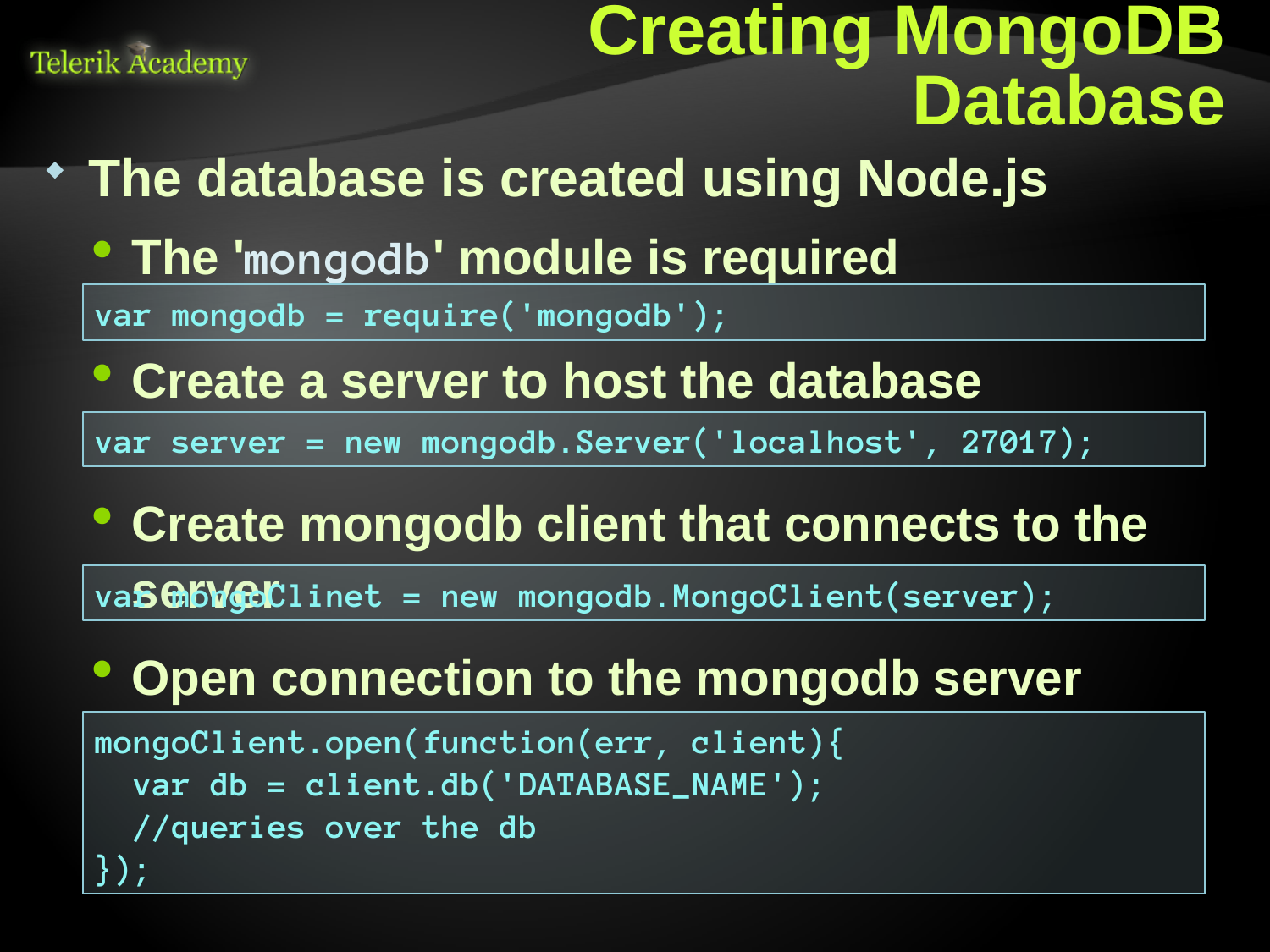

# Creating MongoDB Database
The database is created using Node.js
The 'mongodb' module is required
var mongodb = require('mongodb');
Create a server to host the database
var server = new mongodb.Server('localhost', 27017);
Create mongodb client that connects to the server
var mongoClinet = new mongodb.MongoClient(server);
Open connection to the mongodb server
mongoClient.open(function(err, client){
  var db = client.db('DATABASE_NAME');
  //queries over the db
});